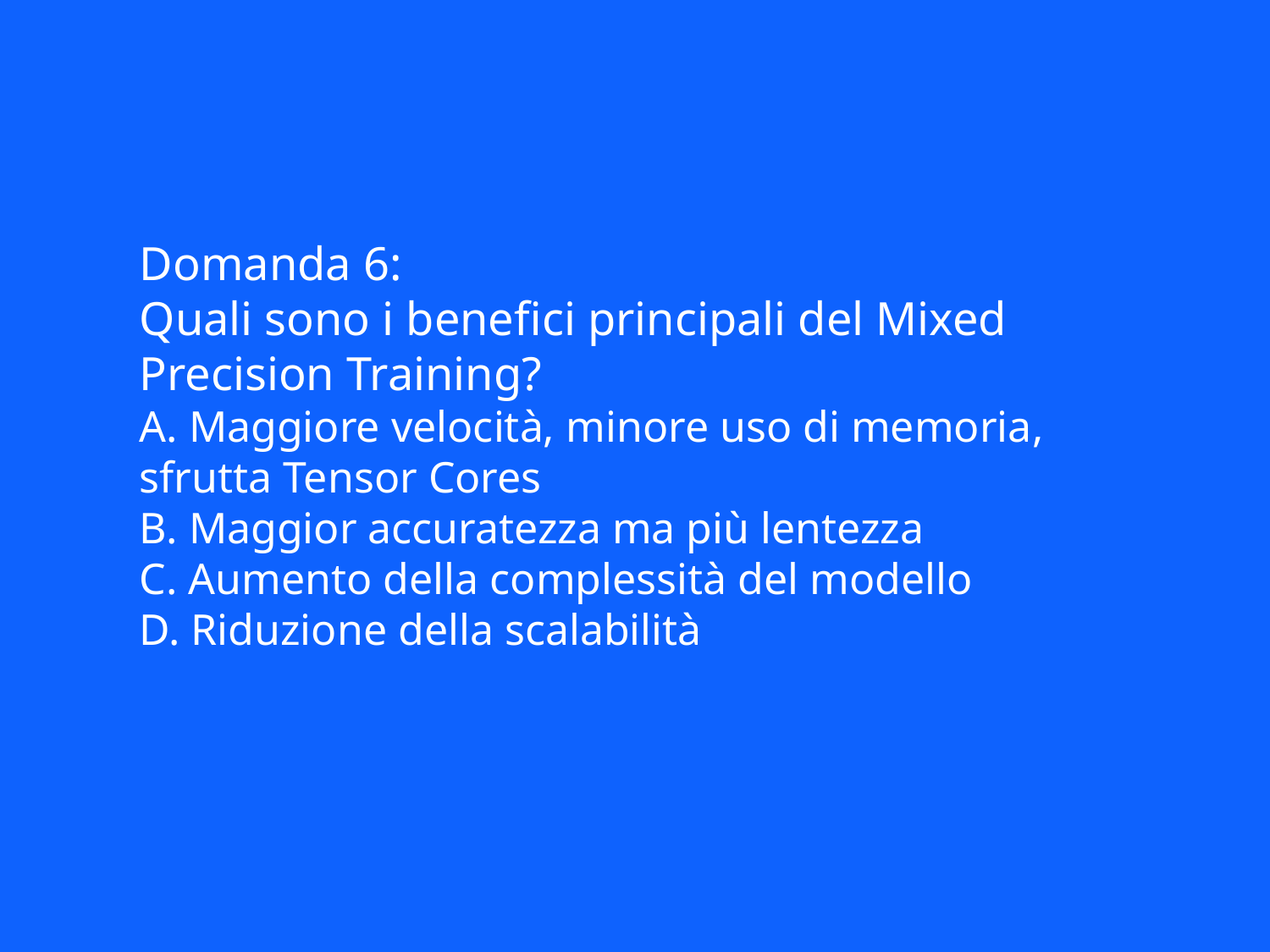

Domanda 6:
Quali sono i benefici principali del Mixed Precision Training?
A. Maggiore velocità, minore uso di memoria, sfrutta Tensor Cores
B. Maggior accuratezza ma più lentezza
C. Aumento della complessità del modello
D. Riduzione della scalabilità